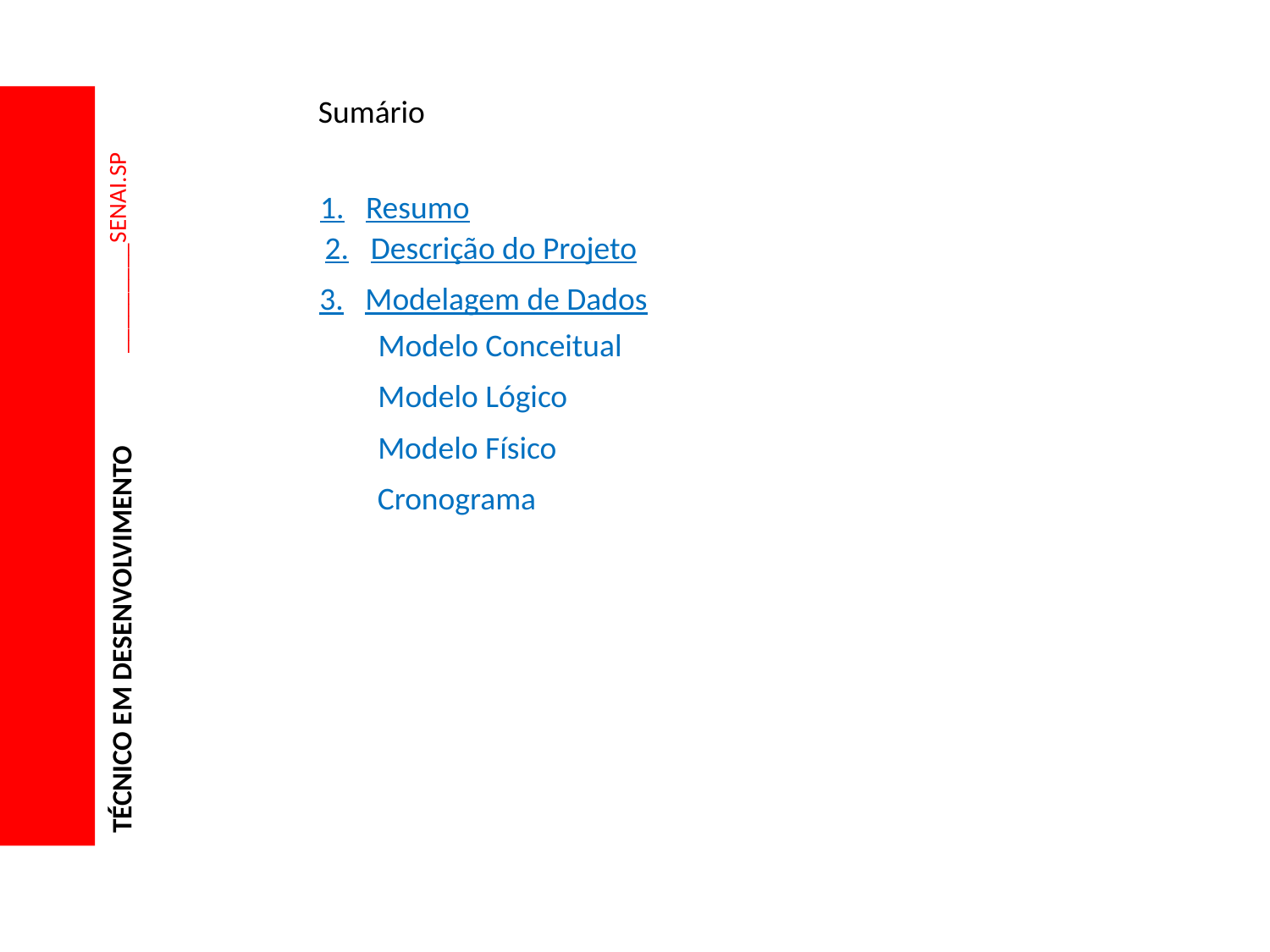

Sumário

1.   Resumo
_________SENAI.SP
2.   Descrição do Projeto
3.   Modelagem de Dados
Modelo Conceitual
Modelo Lógico
Modelo Físico
Cronograma
TÉCNICO EM DESENVOLVIMENTO